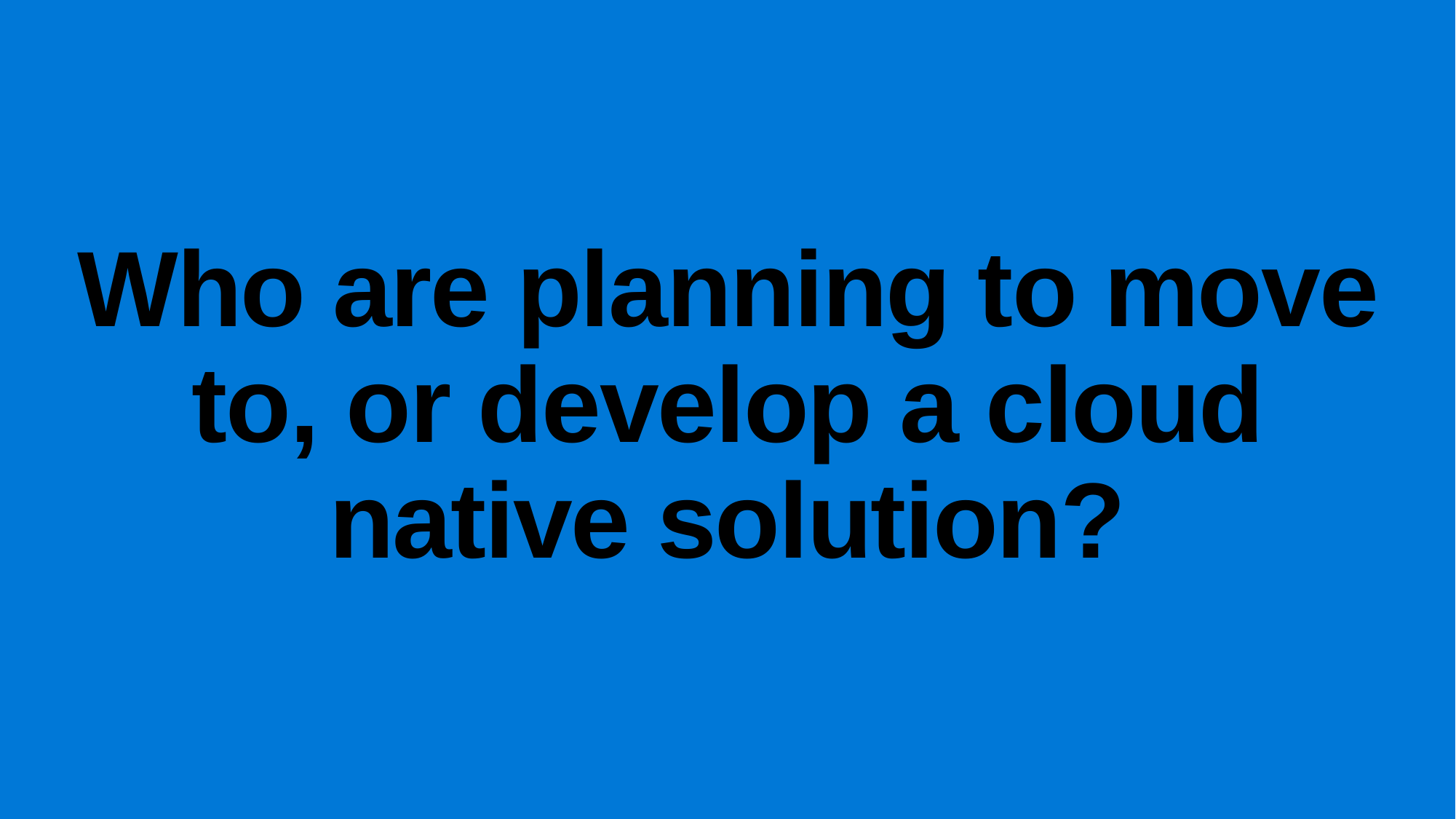

# Who are planning to move to, or develop a cloud native solution?